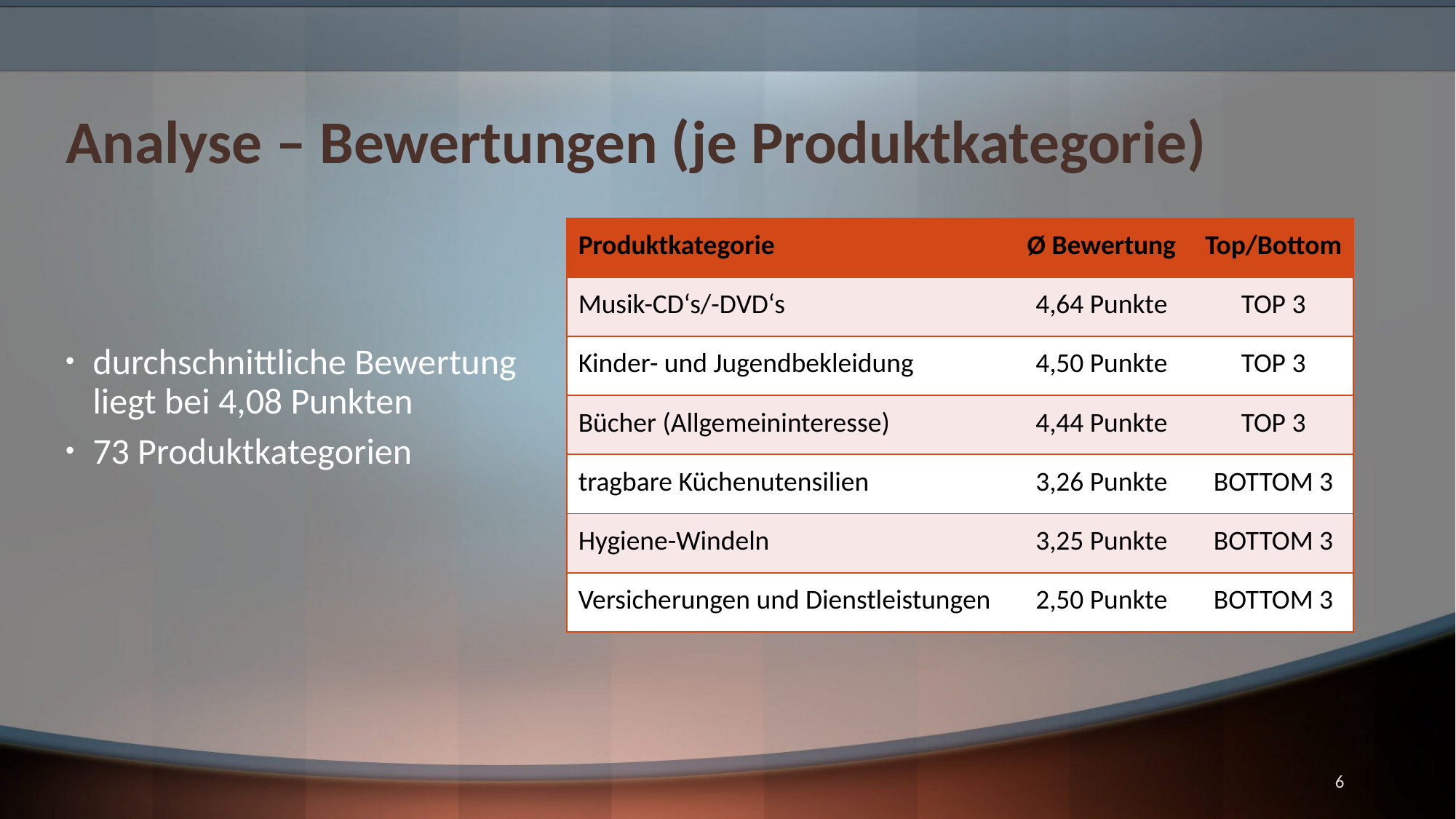

# Analyse – Bewertungen (je Produktkategorie)
| Produktkategorie | Ø Bewertung | Top/Bottom |
| --- | --- | --- |
| Musik-CD‘s/-DVD‘s | 4,64 Punkte | TOP 3 |
| Kinder- und Jugendbekleidung | 4,50 Punkte | TOP 3 |
| Bücher (Allgemeininteresse) | 4,44 Punkte | TOP 3 |
| tragbare Küchenutensilien | 3,26 Punkte | BOTTOM 3 |
| Hygiene-Windeln | 3,25 Punkte | BOTTOM 3 |
| Versicherungen und Dienstleistungen | 2,50 Punkte | BOTTOM 3 |
durchschnittliche Bewertung liegt bei 4,08 Punkten
73 Produktkategorien

6